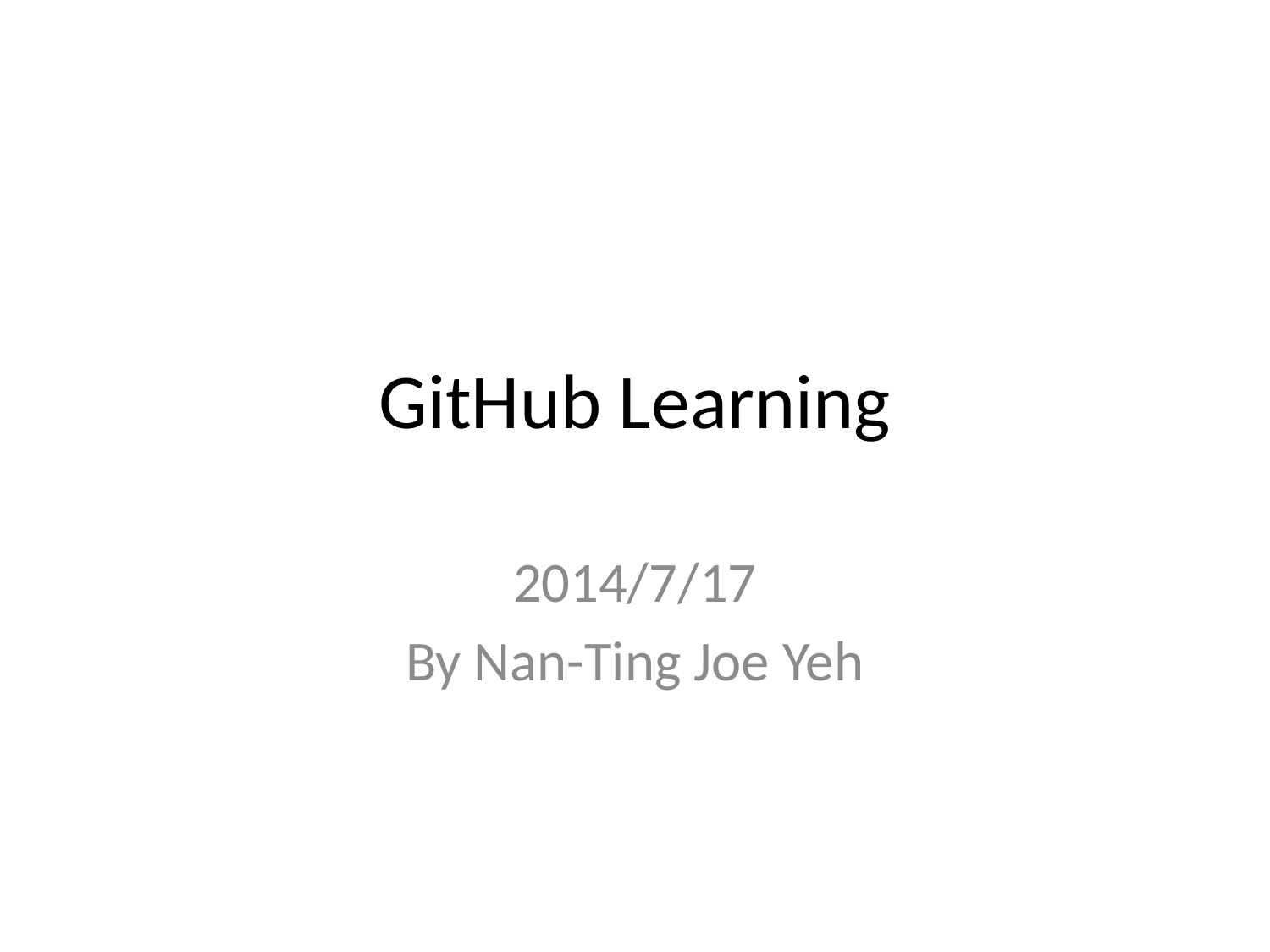

# GitHub Learning
2014/7/17
By Nan-Ting Joe Yeh